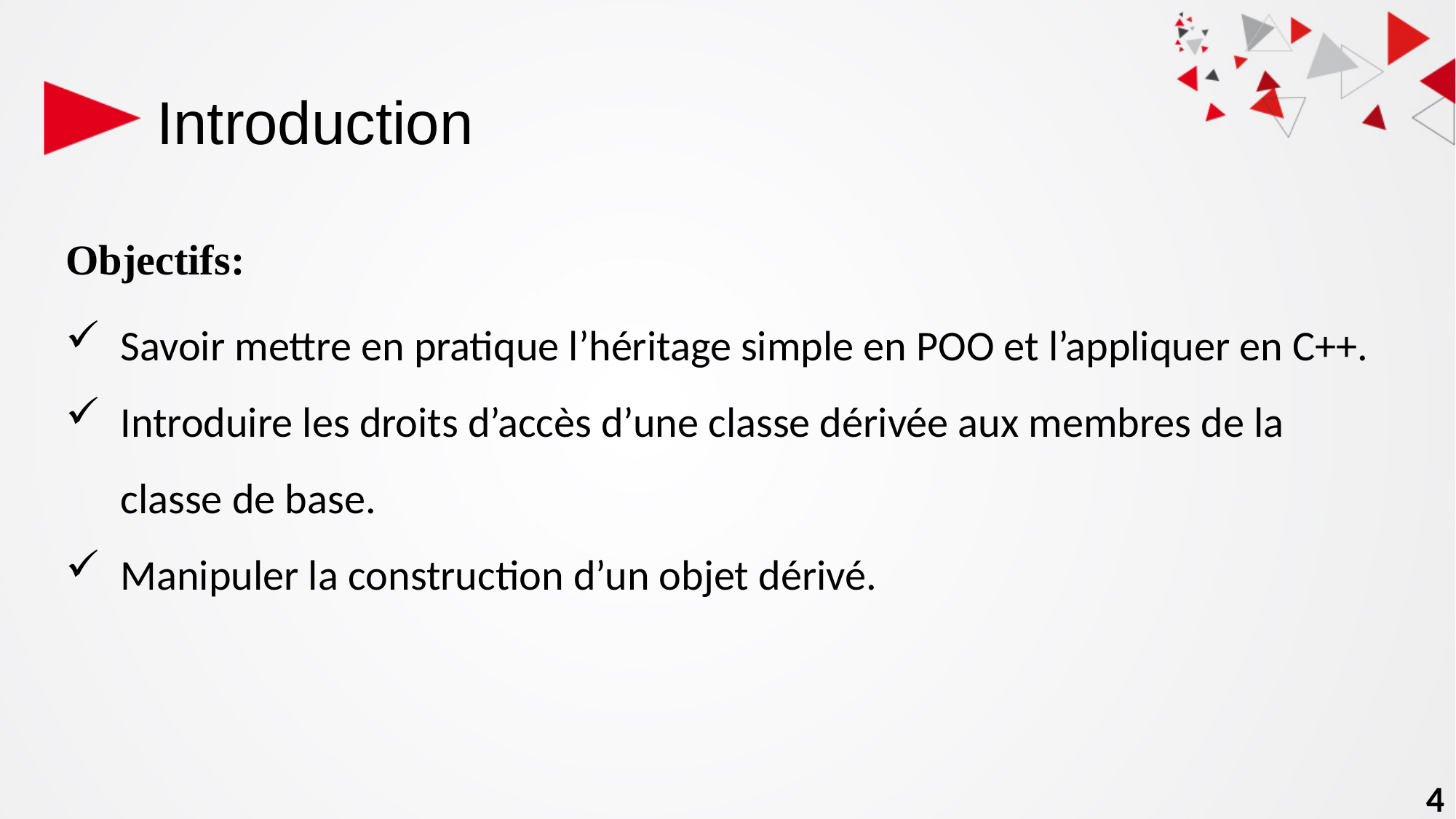

# Introduction
Objectifs:
Savoir mettre en pratique l’héritage simple en POO et l’appliquer en C++.
Introduire les droits d’accès d’une classe dérivée aux membres de la classe de base.
Manipuler la construction d’un objet dérivé.

4